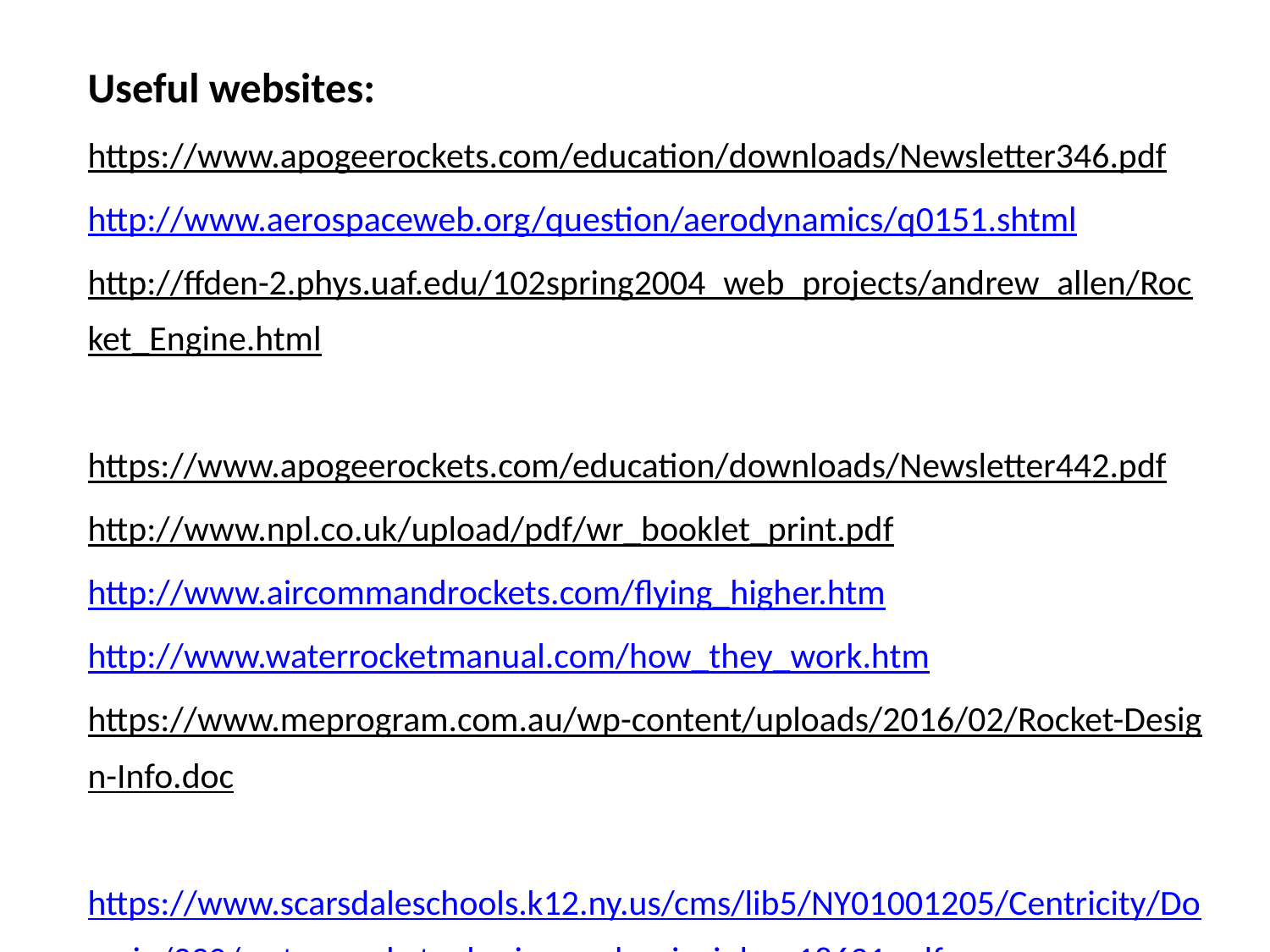

# Useful websites: https://www.apogeerockets.com/education/downloads/Newsletter346.pdf http://www.aerospaceweb.org/question/aerodynamics/q0151.shtml http://ffden-2.phys.uaf.edu/102spring2004_web_projects/andrew_allen/Rocket_Engine.html https://www.apogeerockets.com/education/downloads/Newsletter442.pdf http://www.npl.co.uk/upload/pdf/wr_booklet_print.pdf http://www.aircommandrockets.com/flying_higher.htm http://www.waterrocketmanual.com/how_they_work.htm https://www.meprogram.com.au/wp-content/uploads/2016/02/Rocket-Design-Info.doc https://www.scarsdaleschools.k12.ny.us/cms/lib5/NY01001205/Centricity/Domain/330/water_rocket_physics_and_principles_18621.pdf